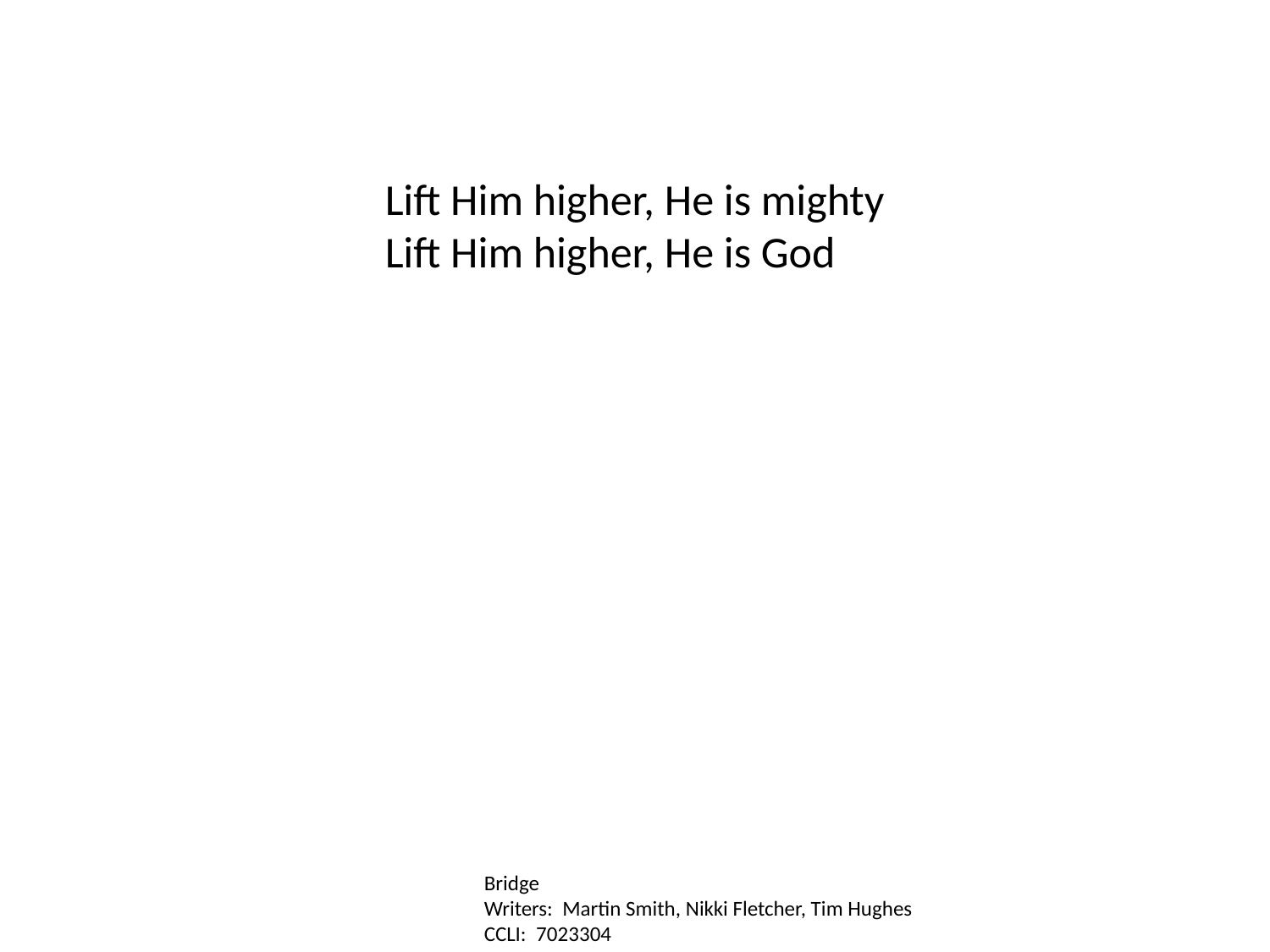

Lift Him higher, He is mighty
Lift Him higher, He is God

Bridge
Writers:  Martin Smith, Nikki Fletcher, Tim Hughes
CCLI:  7023304